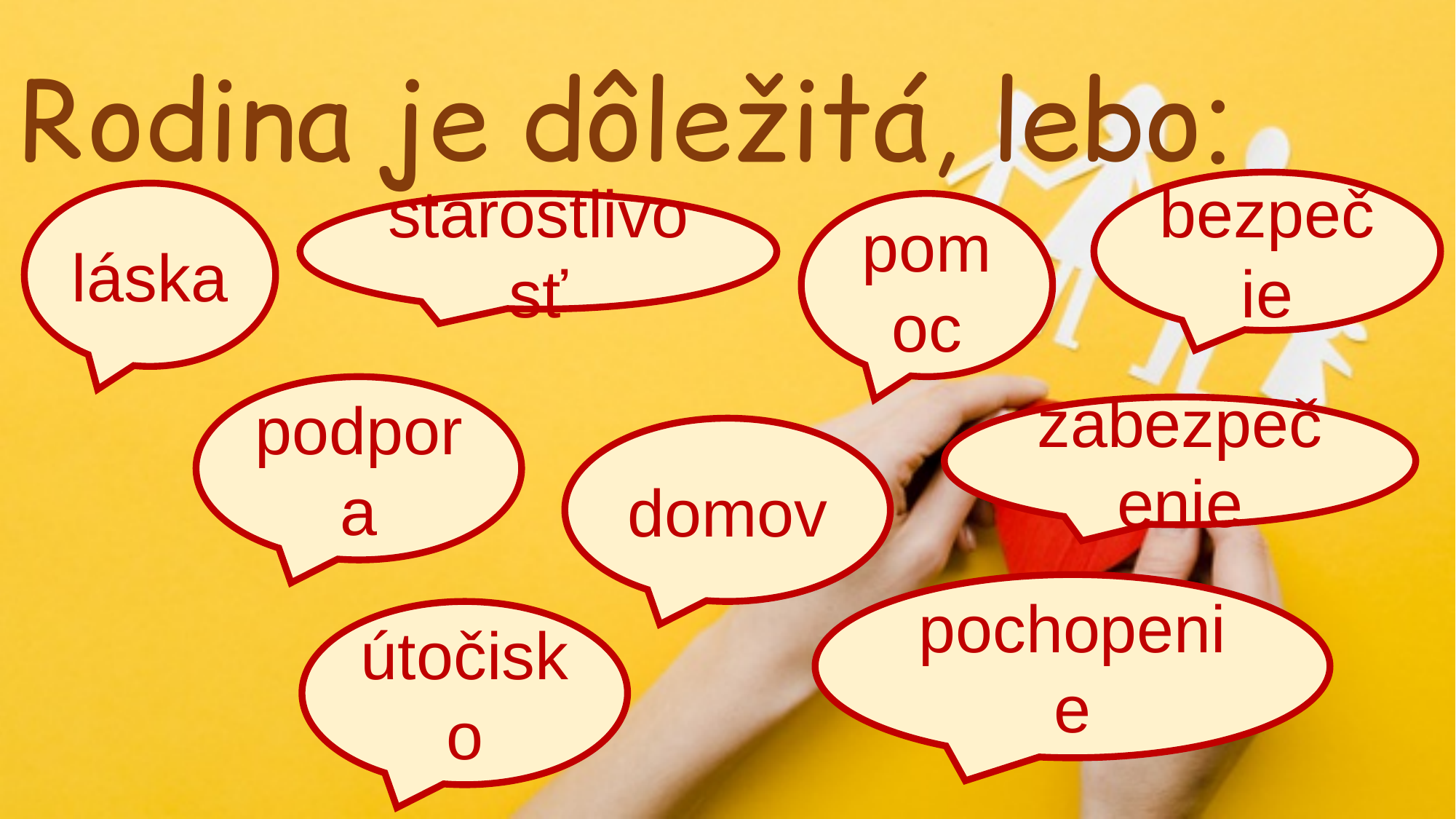

# Rodina je dôležitá, lebo:
bezpečie
láska
starostlivosť
pomoc
podpora
zabezpečenie
domov
pochopenie
útočisko